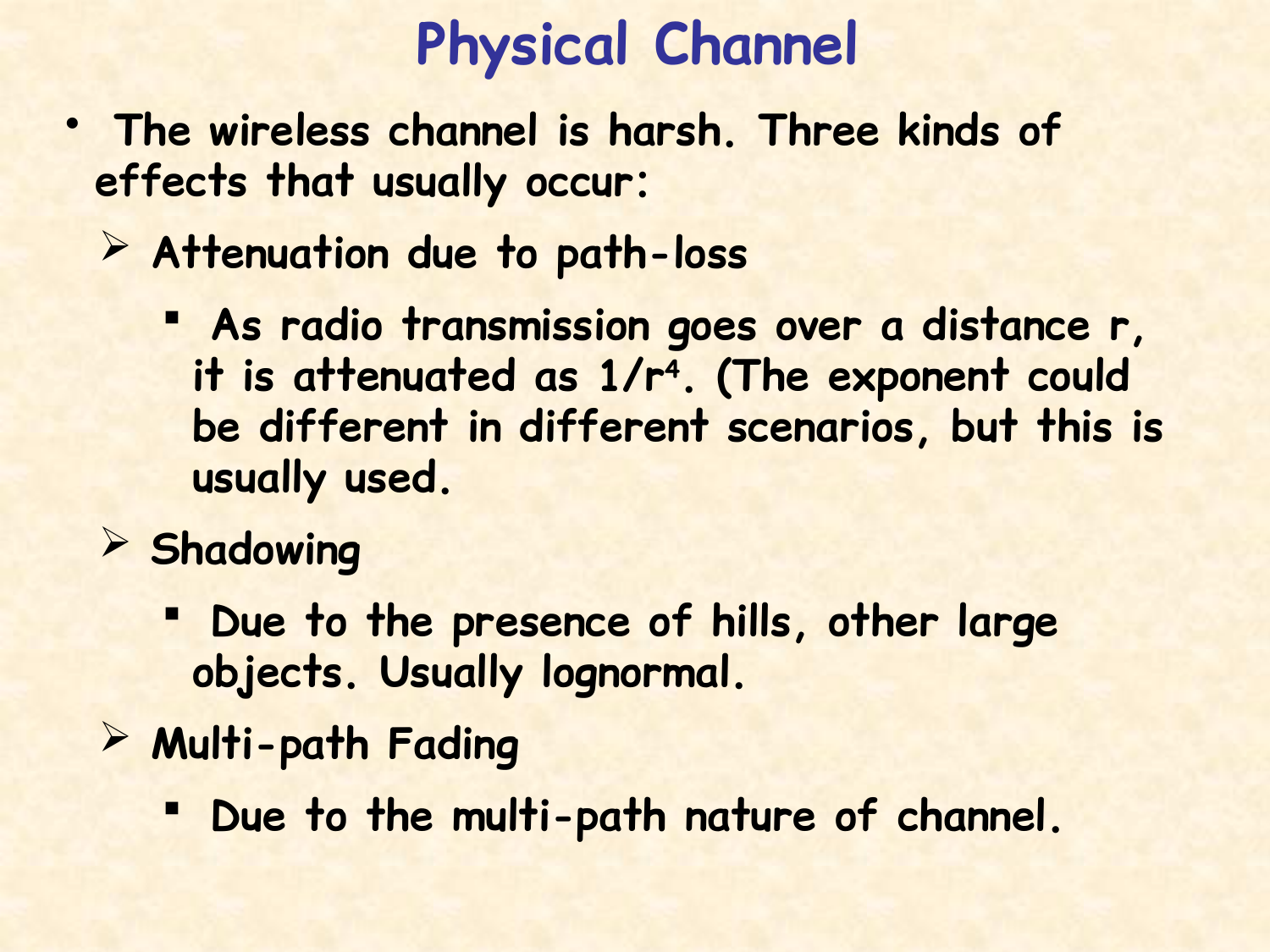

Physical Channel
 The wireless channel is harsh. Three kinds of effects that usually occur:
 Attenuation due to path-loss
 As radio transmission goes over a distance r, it is attenuated as 1/r4. (The exponent could be different in different scenarios, but this is usually used.
 Shadowing
 Due to the presence of hills, other large objects. Usually lognormal.
 Multi-path Fading
 Due to the multi-path nature of channel.